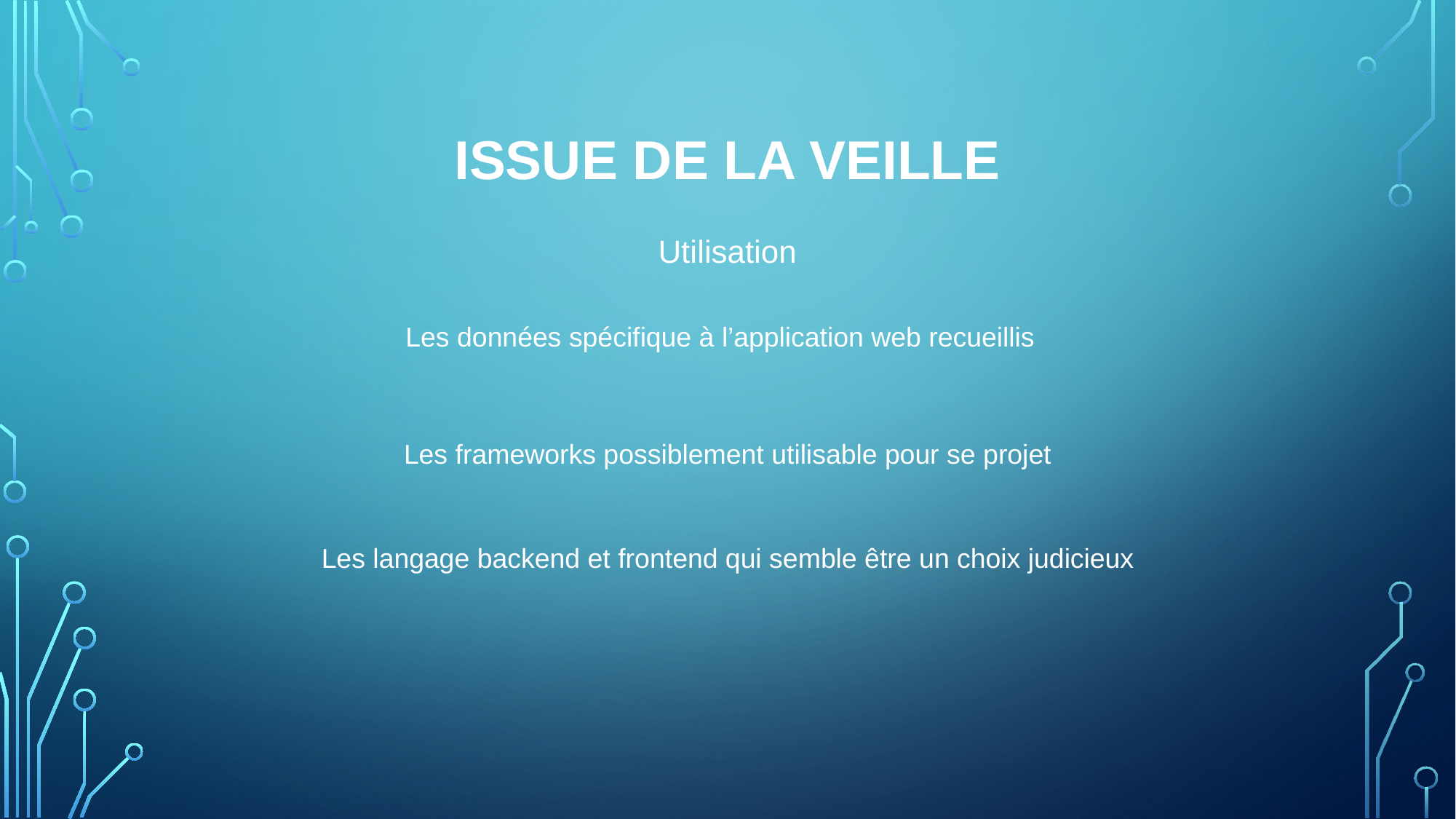

# ISSUE DE LA VEILLE
Utilisation
Les données spécifique à l’application web recueillis
Les frameworks possiblement utilisable pour se projet
Les langage backend et frontend qui semble être un choix judicieux